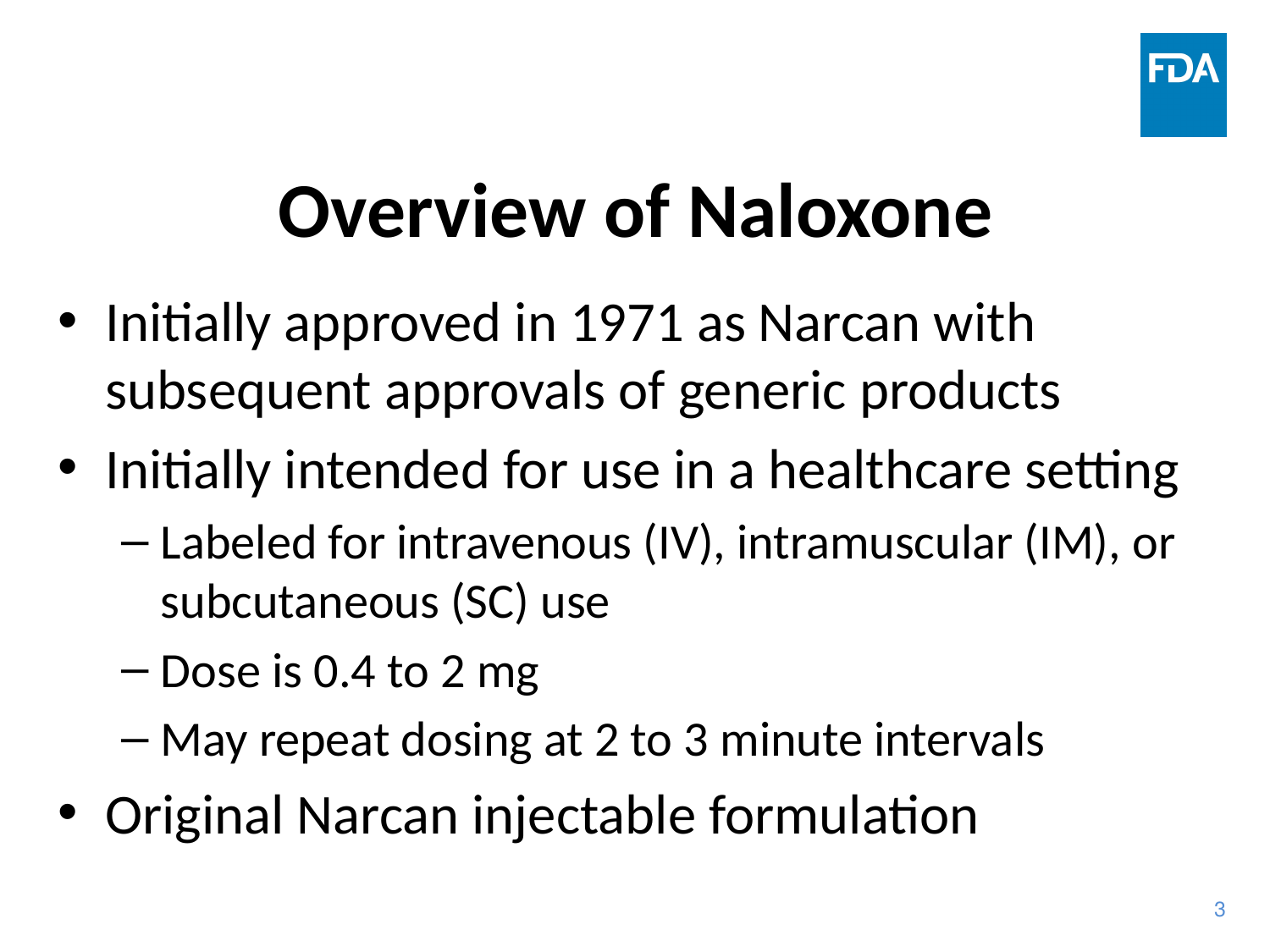

# Overview of Naloxone
Initially approved in 1971 as Narcan with subsequent approvals of generic products
Initially intended for use in a healthcare setting
Labeled for intravenous (IV), intramuscular (IM), or subcutaneous (SC) use
Dose is 0.4 to 2 mg
May repeat dosing at 2 to 3 minute intervals
Original Narcan injectable formulation